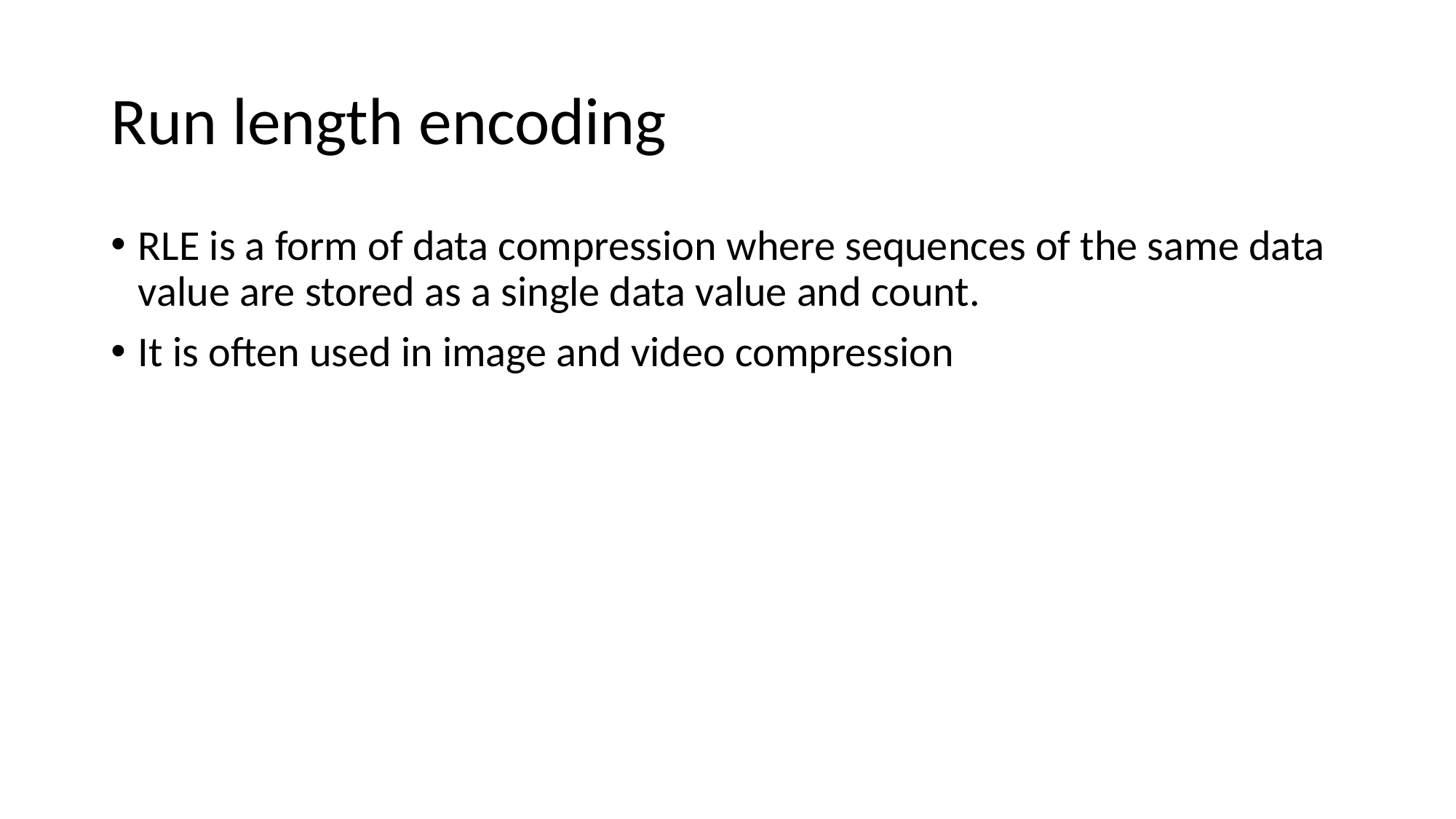

# Run length encoding
RLE is a form of data compression where sequences of the same data value are stored as a single data value and count.
It is often used in image and video compression